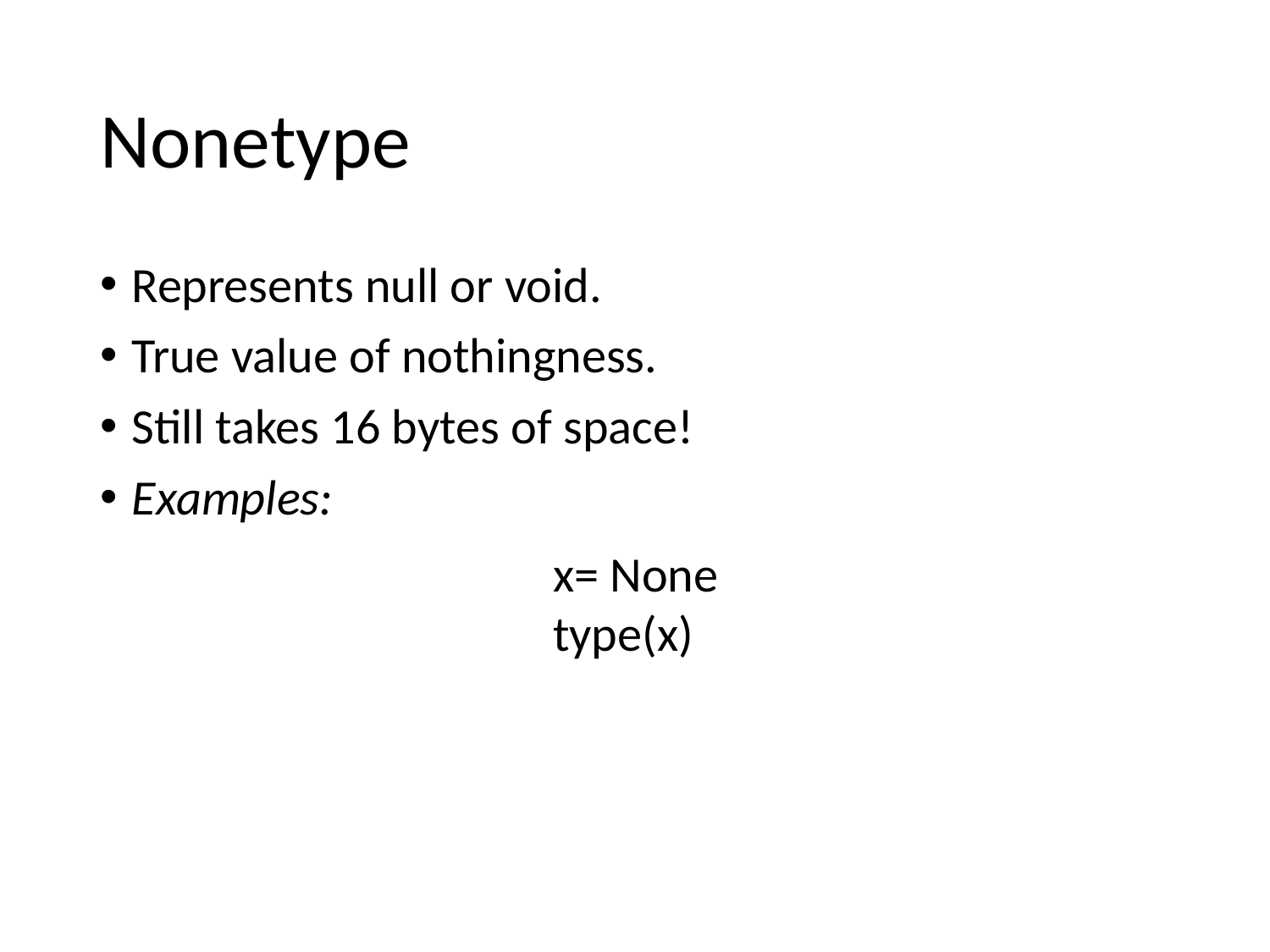

# Nonetype
Represents null or void.
True value of nothingness.
Still takes 16 bytes of space!
Examples:
x= None
type(x)